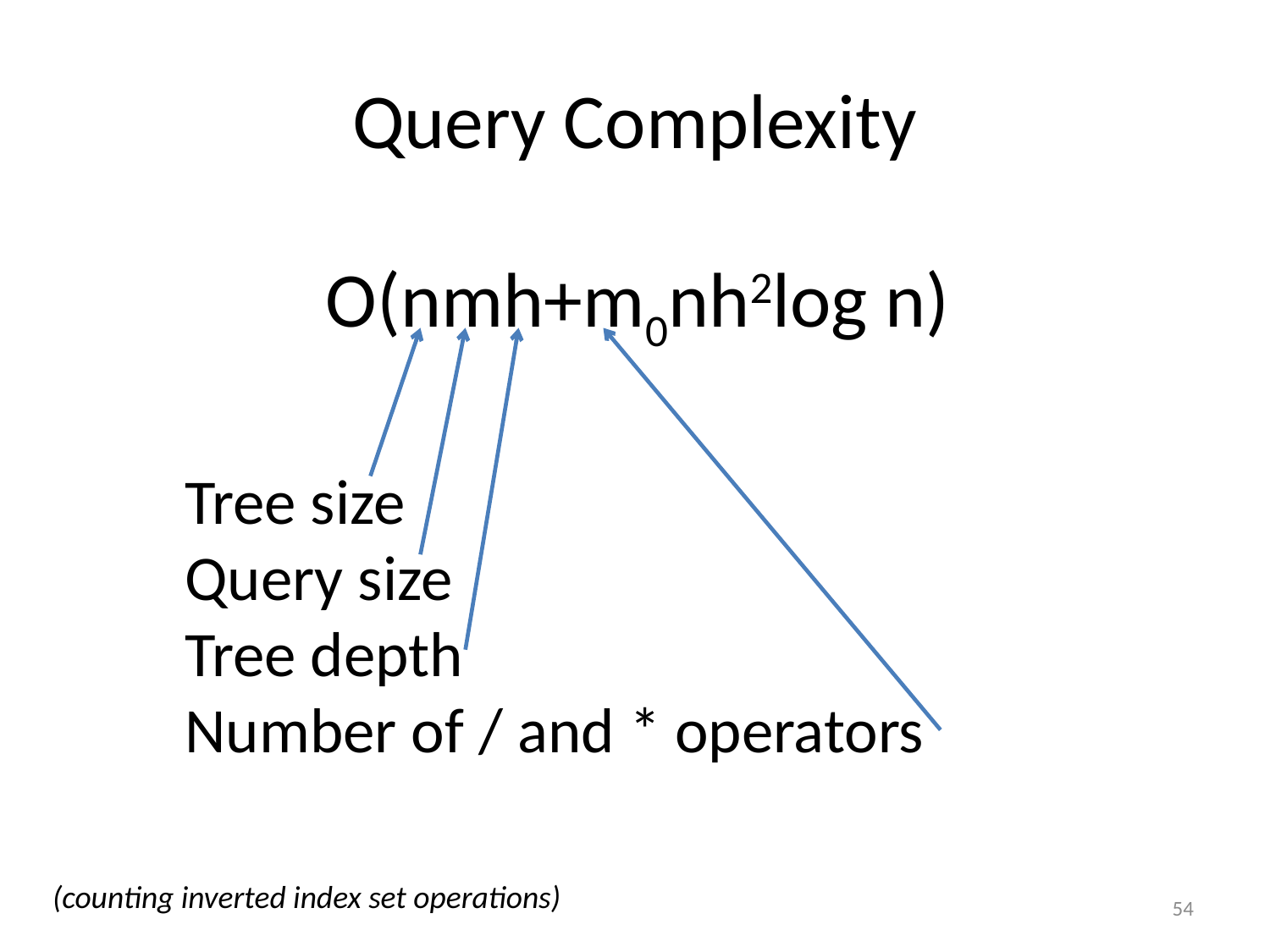

# Query Complexity
O(nmh+m0nh2log n)
Tree size
Query size
Tree depth
Number of / and * operators
(counting inverted index set operations)
54